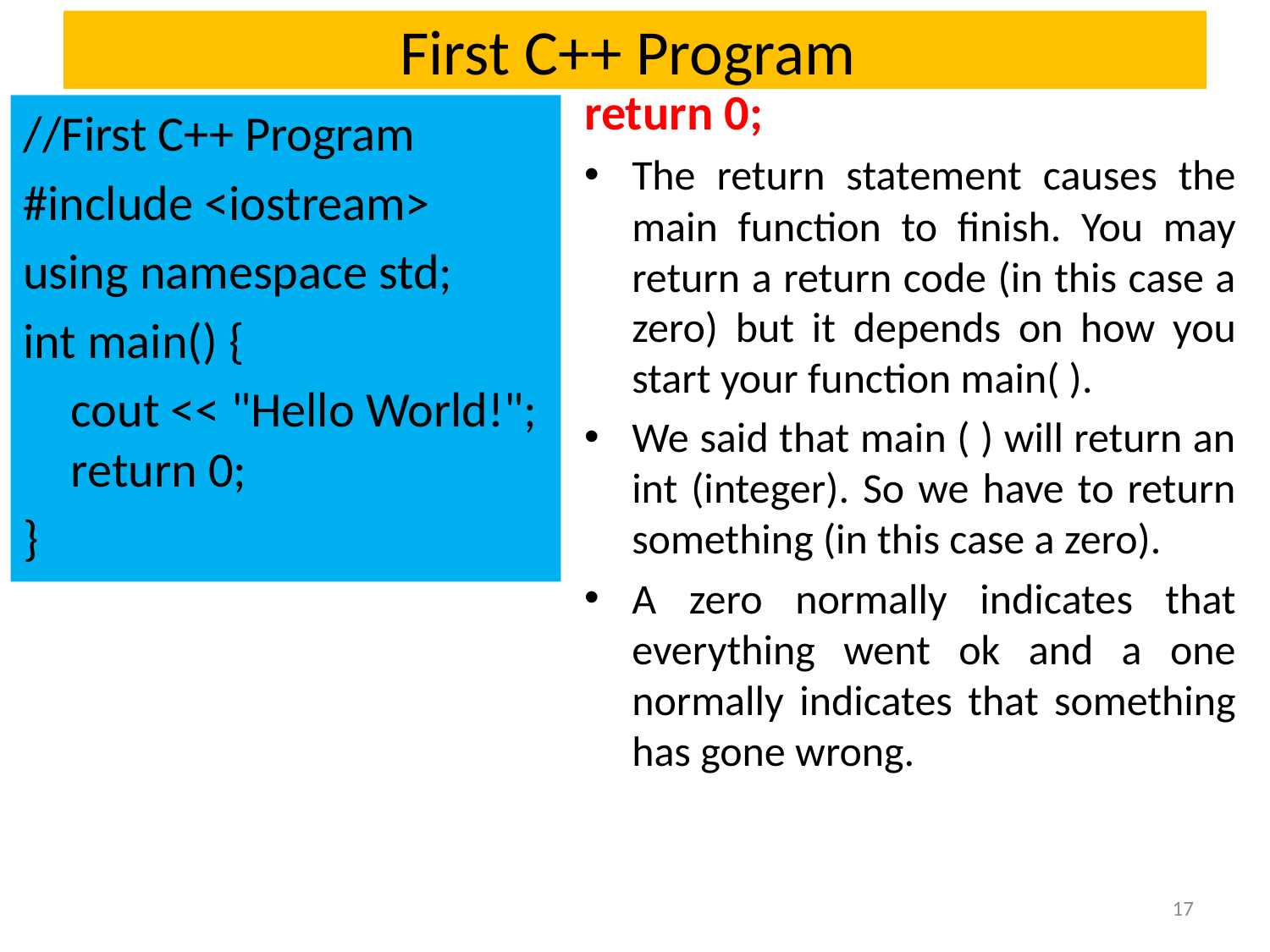

# First C++ Program
return 0;
The return statement causes the main function to finish. You may return a return code (in this case a zero) but it depends on how you start your function main( ).
We said that main ( ) will return an int (integer). So we have to return something (in this case a zero).
A zero normally indicates that everything went ok and a one normally indicates that something has gone wrong.
//First C++ Program
#include <iostream>
using namespace std;
int main() {
	cout << "Hello World!";
return 0;
}
17